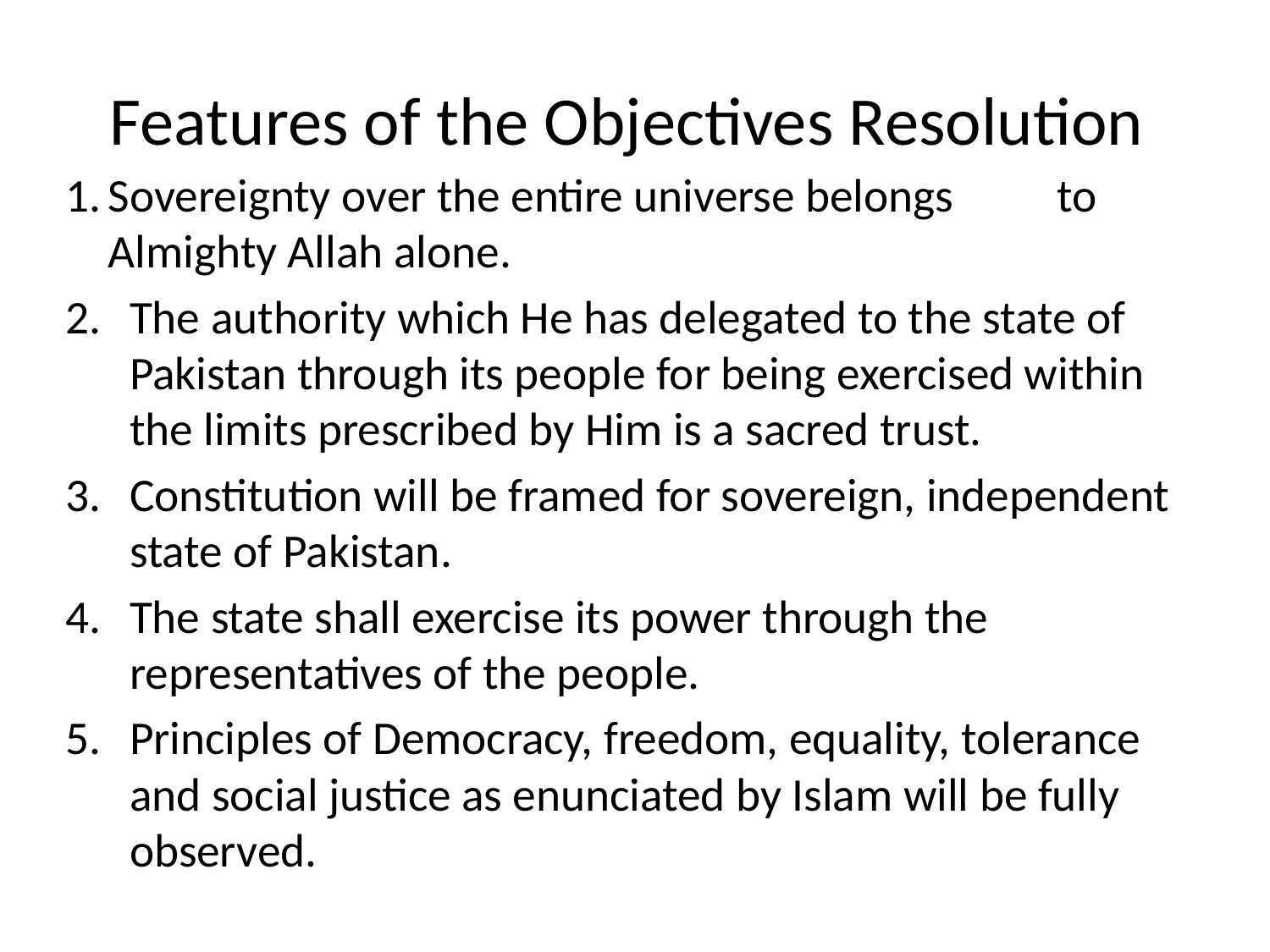

# Features of the Objectives Resolution
1.		Sovereignty over the entire universe belongs 	to Almighty Allah alone.
The authority which He has delegated to the state of Pakistan through its people for being exercised within the limits prescribed by Him is a sacred trust.
Constitution will be framed for sovereign, independent state of Pakistan.
The state shall exercise its power through the representatives of the people.
Principles of Democracy, freedom, equality, tolerance and social justice as enunciated by Islam will be fully observed.